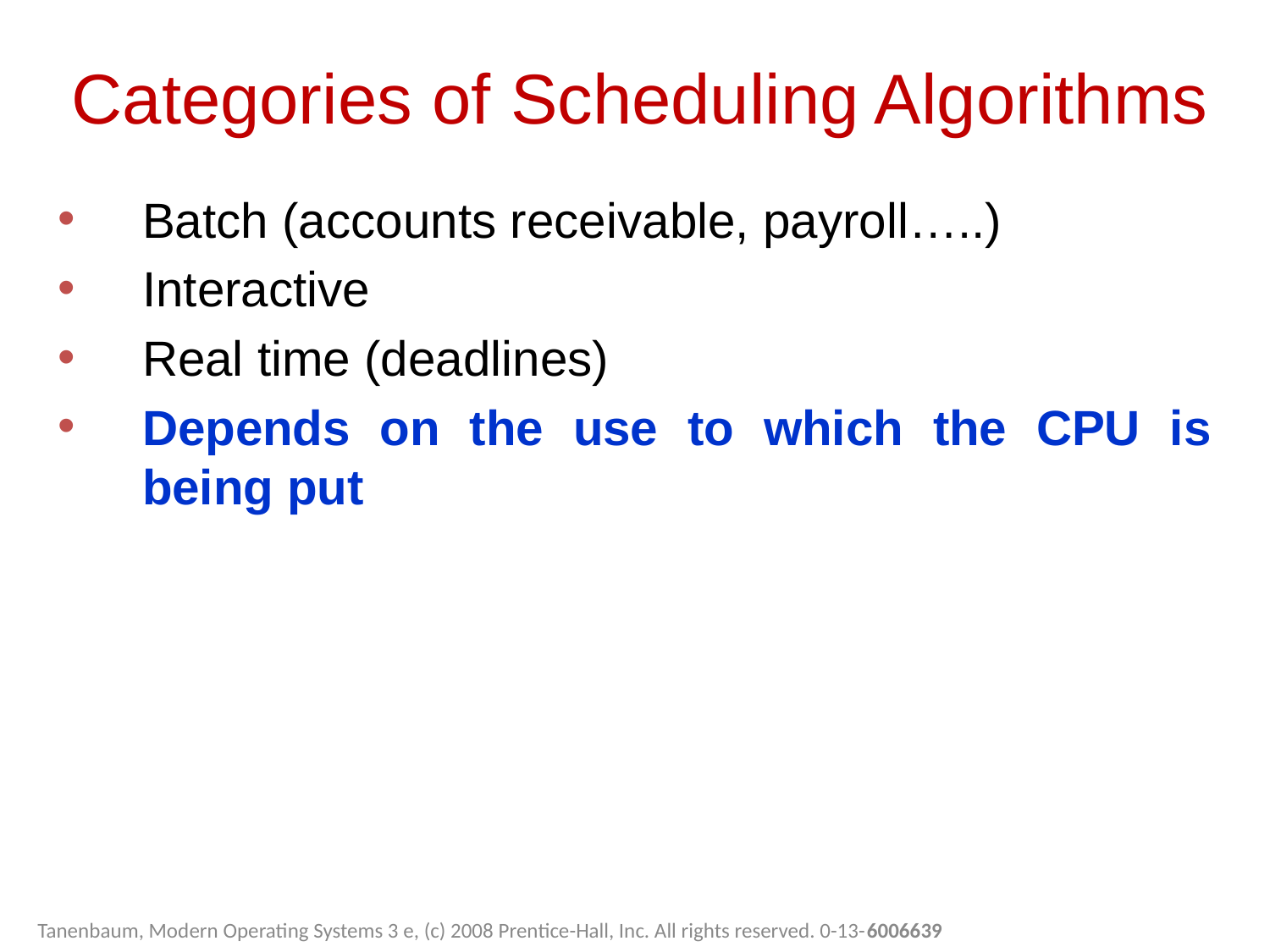

Categories of Scheduling Algorithms
Batch (accounts receivable, payroll…..)
Interactive
Real time (deadlines)
Depends on the use to which the CPU is being put
Tanenbaum, Modern Operating Systems 3 e, (c) 2008 Prentice-Hall, Inc. All rights reserved. 0-13-6006639